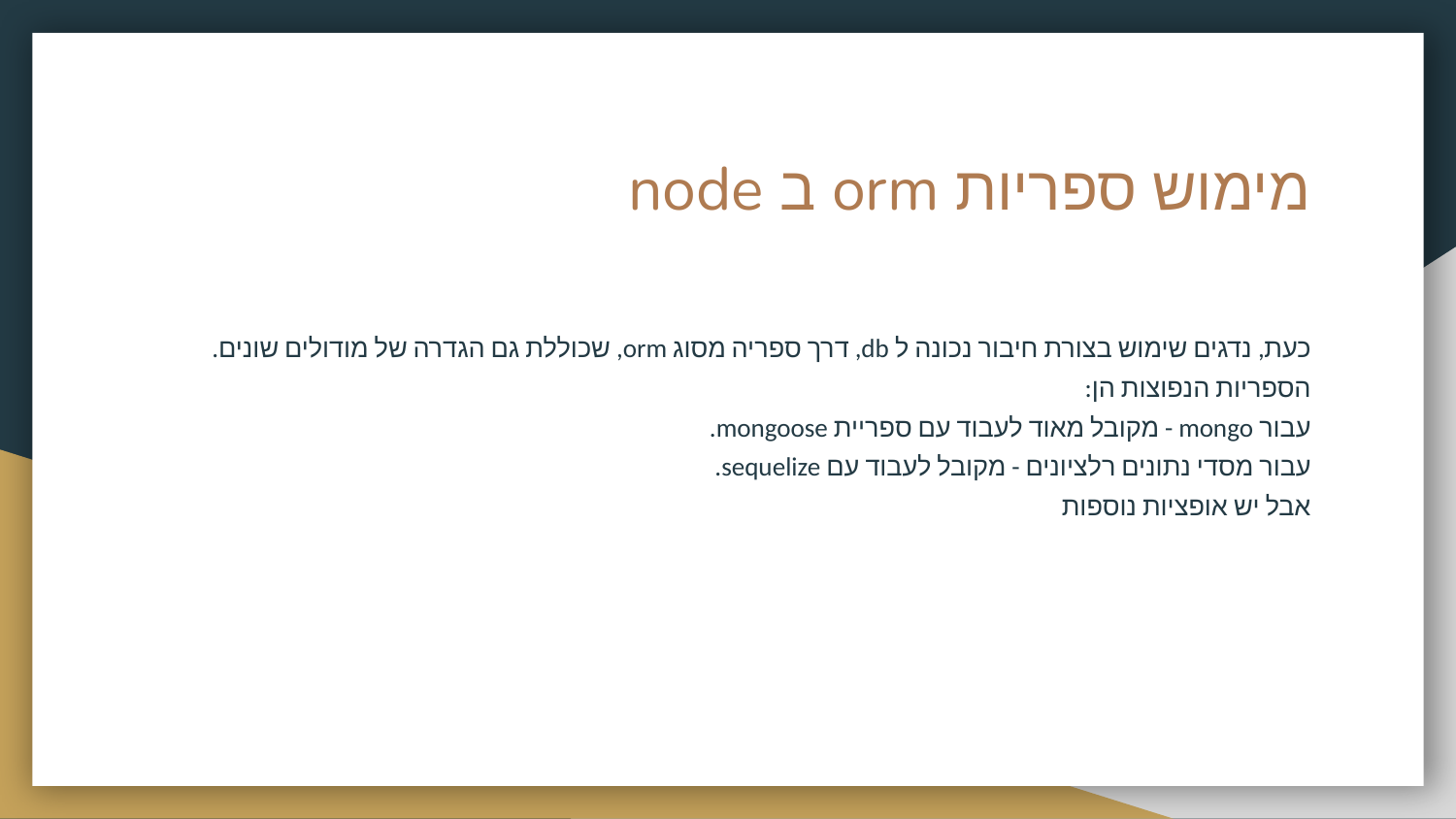

# מימוש ספריות orm ב node
כעת, נדגים שימוש בצורת חיבור נכונה ל db, דרך ספריה מסוג orm, שכוללת גם הגדרה של מודולים שונים.
הספריות הנפוצות הן:
עבור mongo - מקובל מאוד לעבוד עם ספריית mongoose.
עבור מסדי נתונים רלציונים - מקובל לעבוד עם sequelize.
אבל יש אופציות נוספות